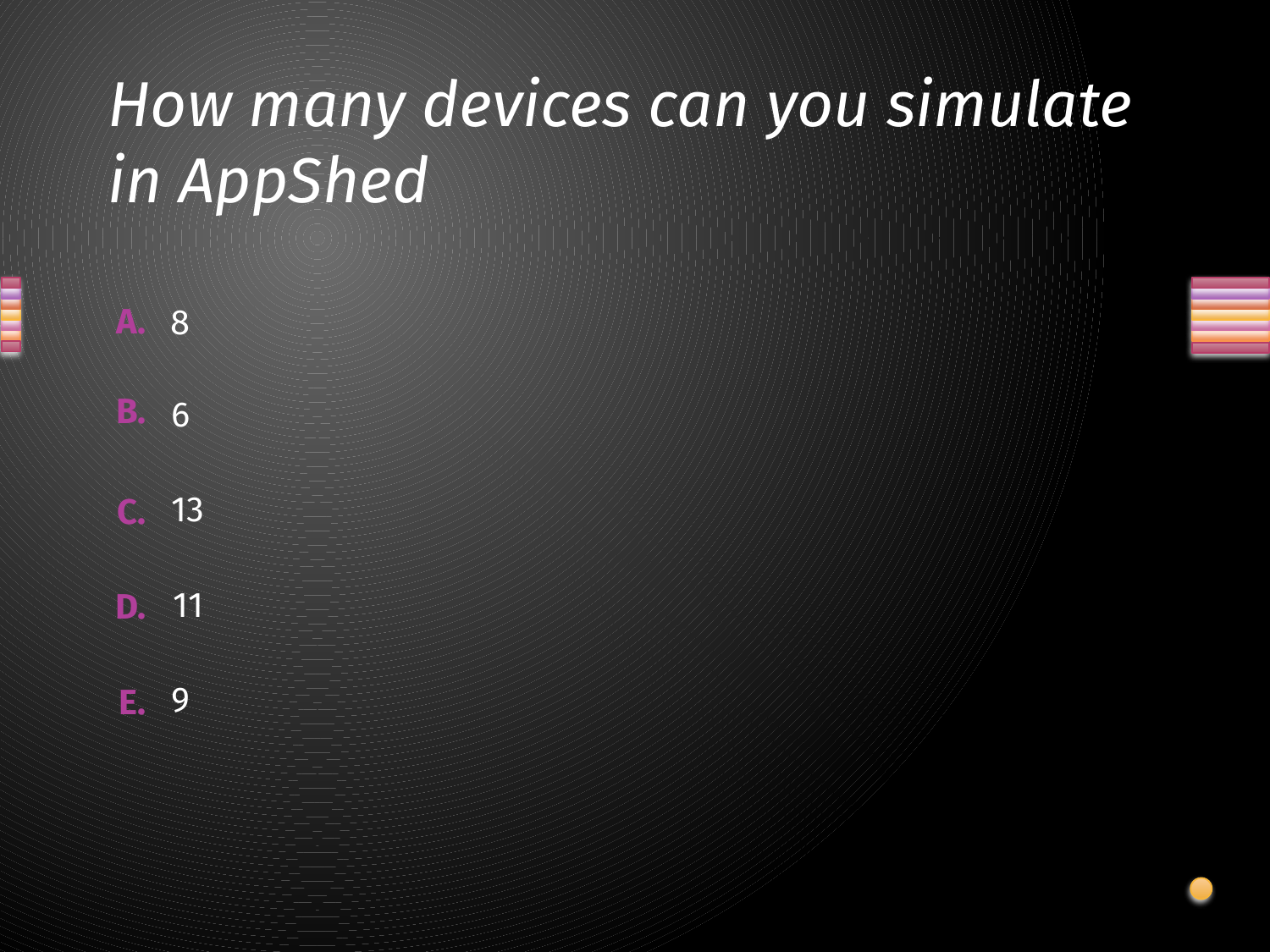

# How many devices can you simulate in AppShed
8
6
13
11
9